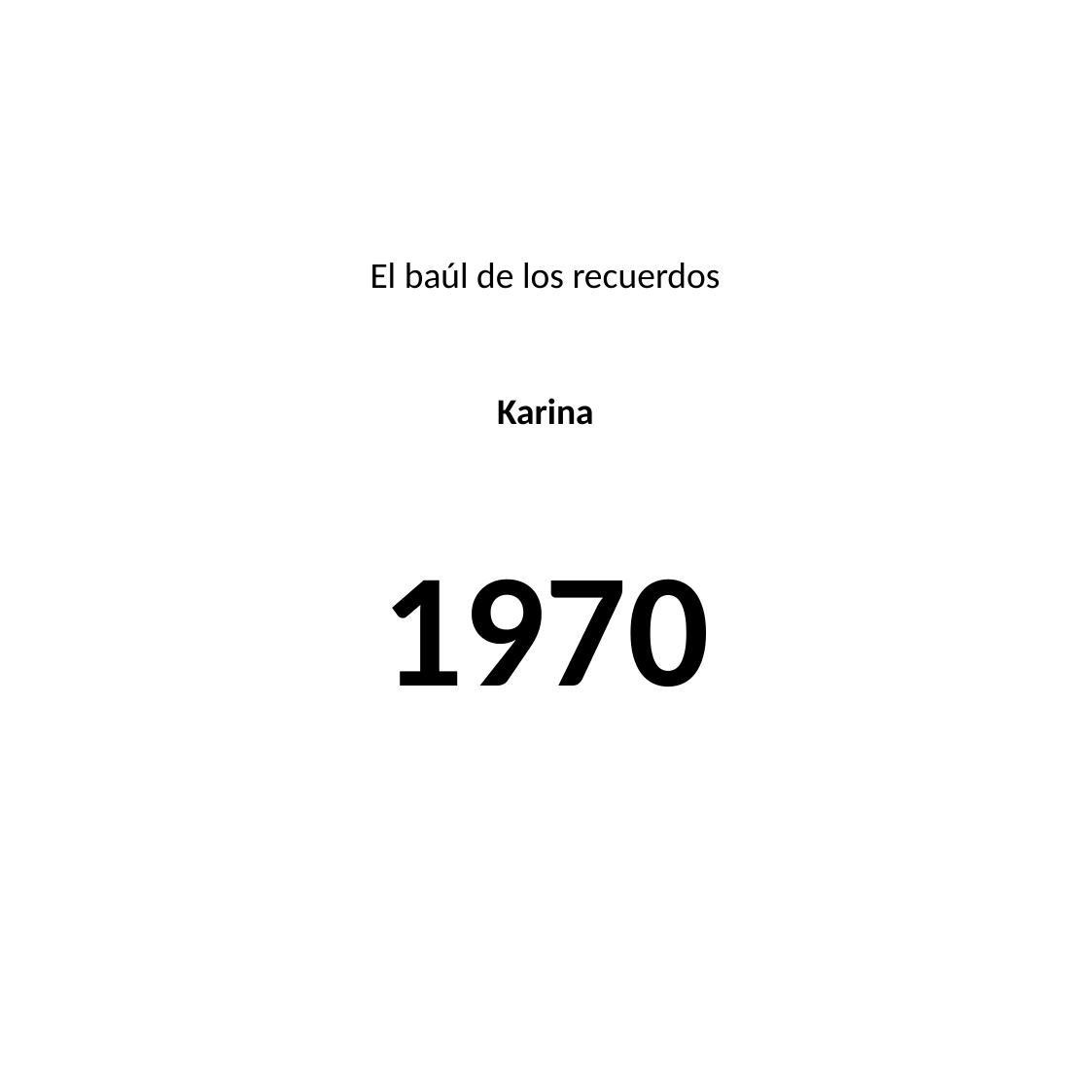

#

El baúl de los recuerdos

Karina

1970